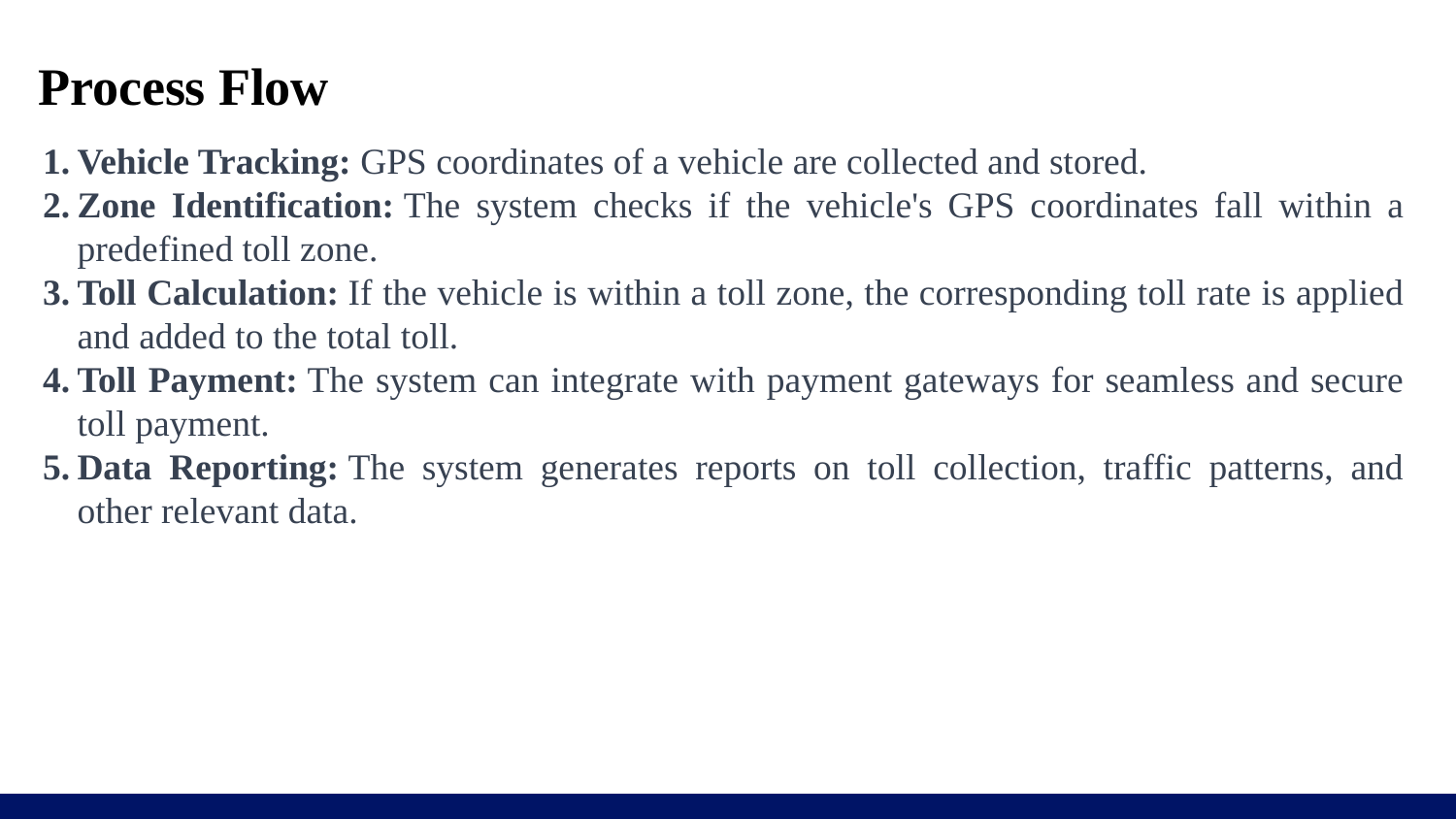

# Process Flow
Vehicle Tracking: GPS coordinates of a vehicle are collected and stored.
Zone Identification: The system checks if the vehicle's GPS coordinates fall within a predefined toll zone.
Toll Calculation: If the vehicle is within a toll zone, the corresponding toll rate is applied and added to the total toll.
Toll Payment: The system can integrate with payment gateways for seamless and secure toll payment.
Data Reporting: The system generates reports on toll collection, traffic patterns, and other relevant data.